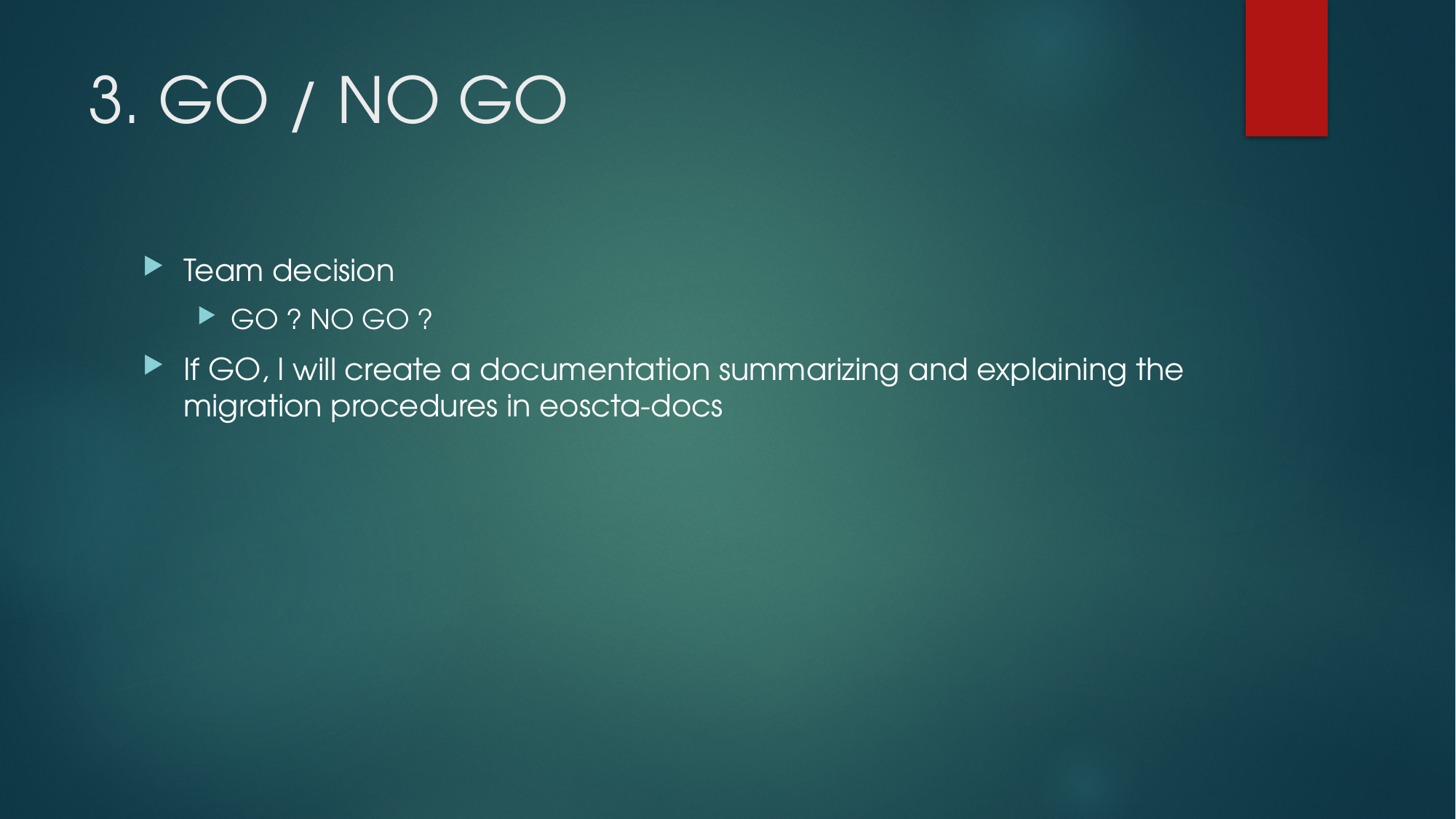

# 3. GO / NO GO
Team decision
GO ? NO GO ?
If GO, I will create a documentation summarizing and explaining the migration procedures in eoscta-docs